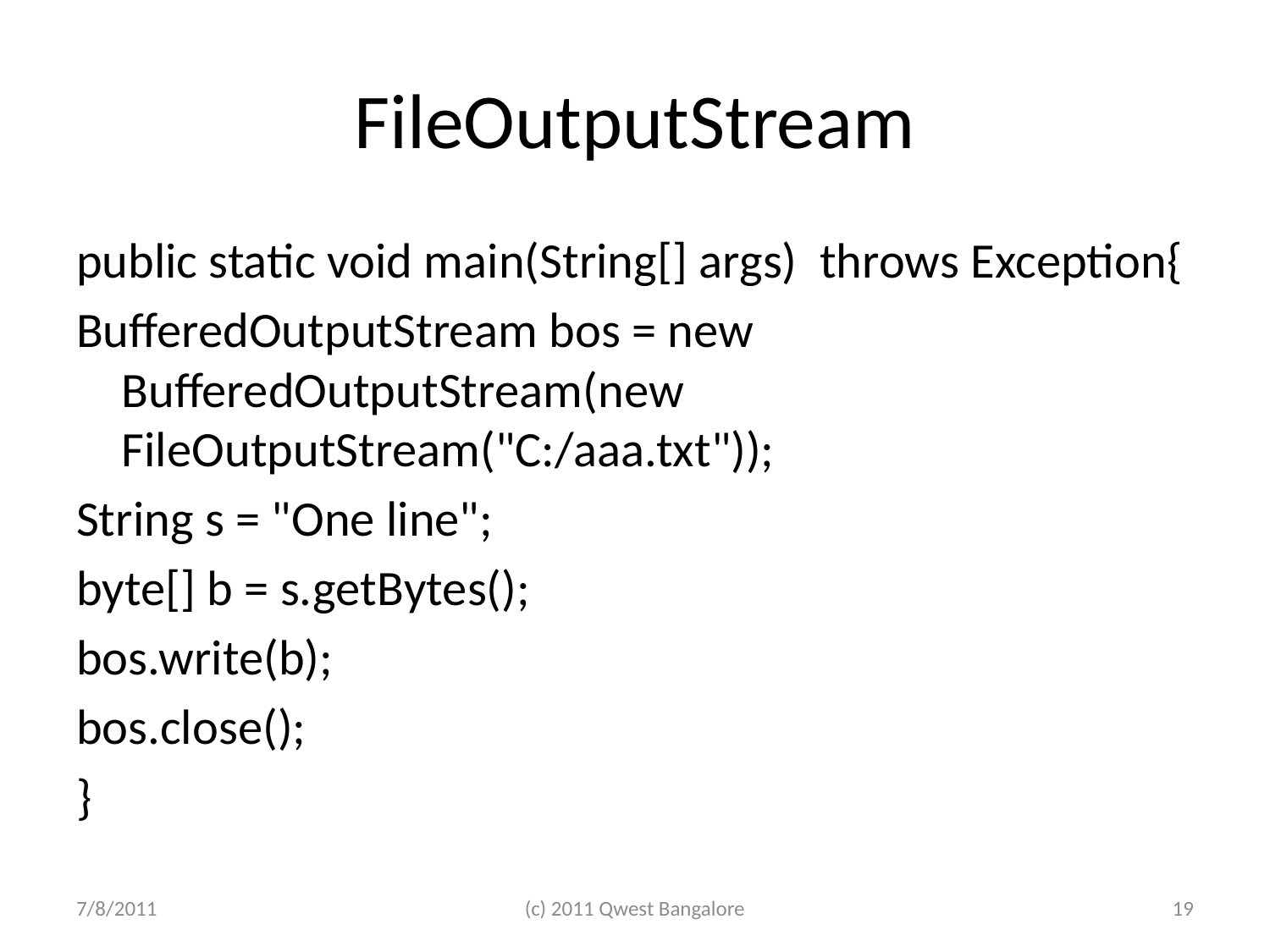

# FileOutputStream
public static void main(String[] args)  throws Exception{
BufferedOutputStream bos = new BufferedOutputStream(new FileOutputStream("C:/aaa.txt"));
String s = "One line";
byte[] b = s.getBytes();
bos.write(b);
bos.close();
}
7/8/2011
(c) 2011 Qwest Bangalore
19